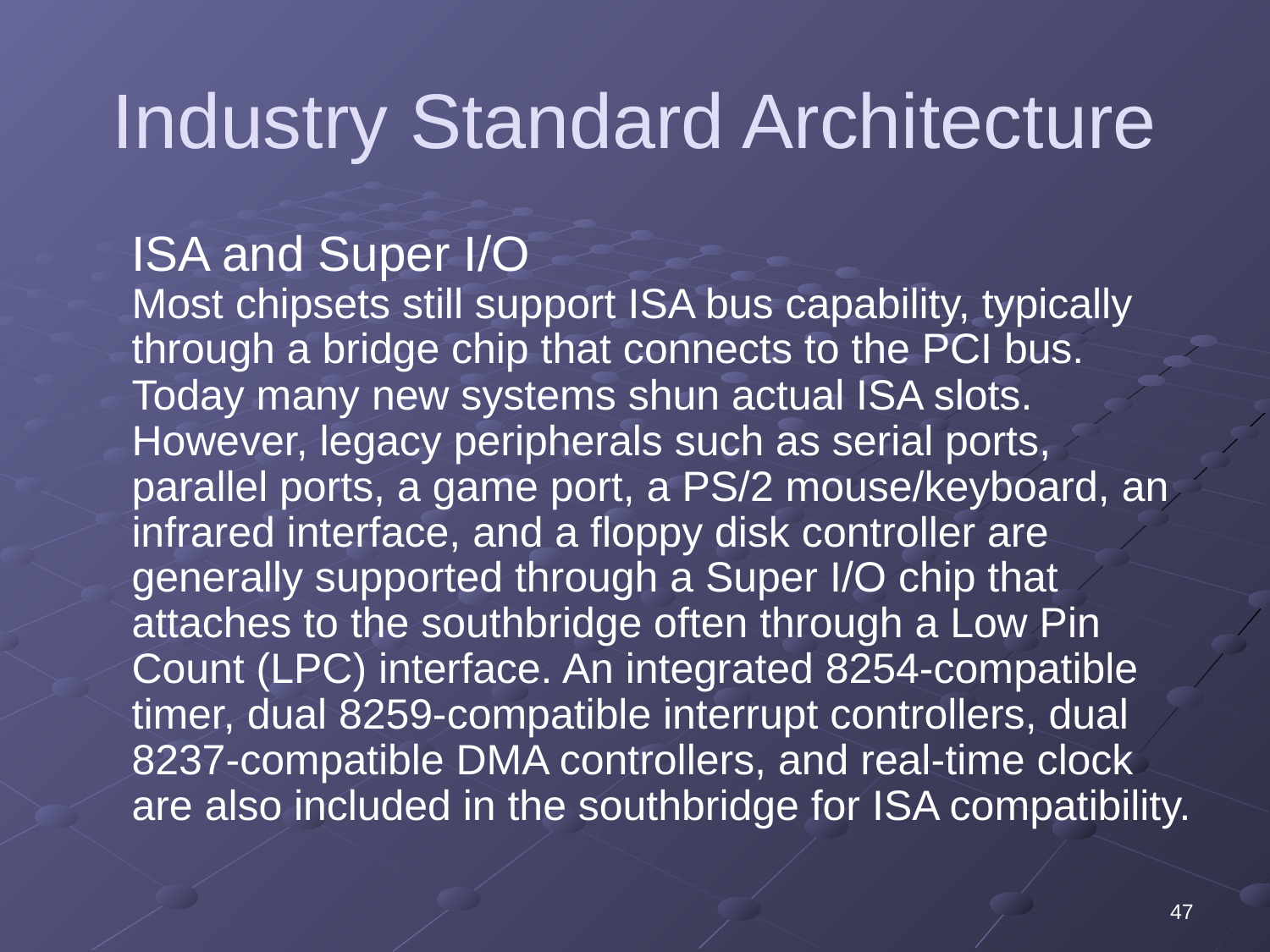

# Industry Standard Architecture
ISA and Super I/O
Most chipsets still support ISA bus capability, typically through a bridge chip that connects to the PCI bus. Today many new systems shun actual ISA slots. However, legacy peripherals such as serial ports, parallel ports, a game port, a PS/2 mouse/keyboard, an infrared interface, and a floppy disk controller are generally supported through a Super I/O chip that attaches to the southbridge often through a Low Pin Count (LPC) interface. An integrated 8254-compatible timer, dual 8259-compatible interrupt controllers, dual 8237-compatible DMA controllers, and real-time clock are also included in the southbridge for ISA compatibility.
47